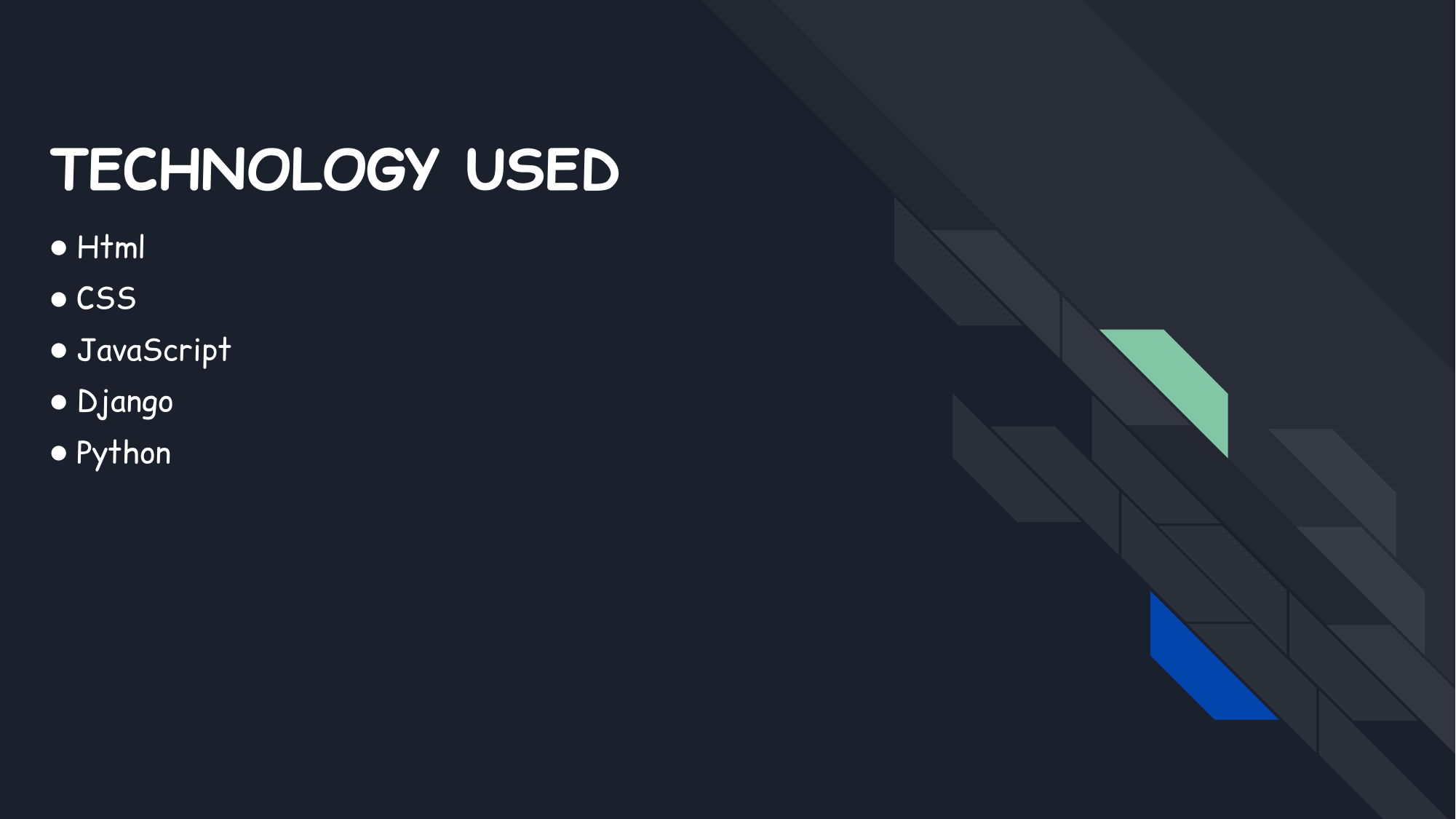

# TECHNOLOGY USED
Html
CSS
JavaScript
Django
Python